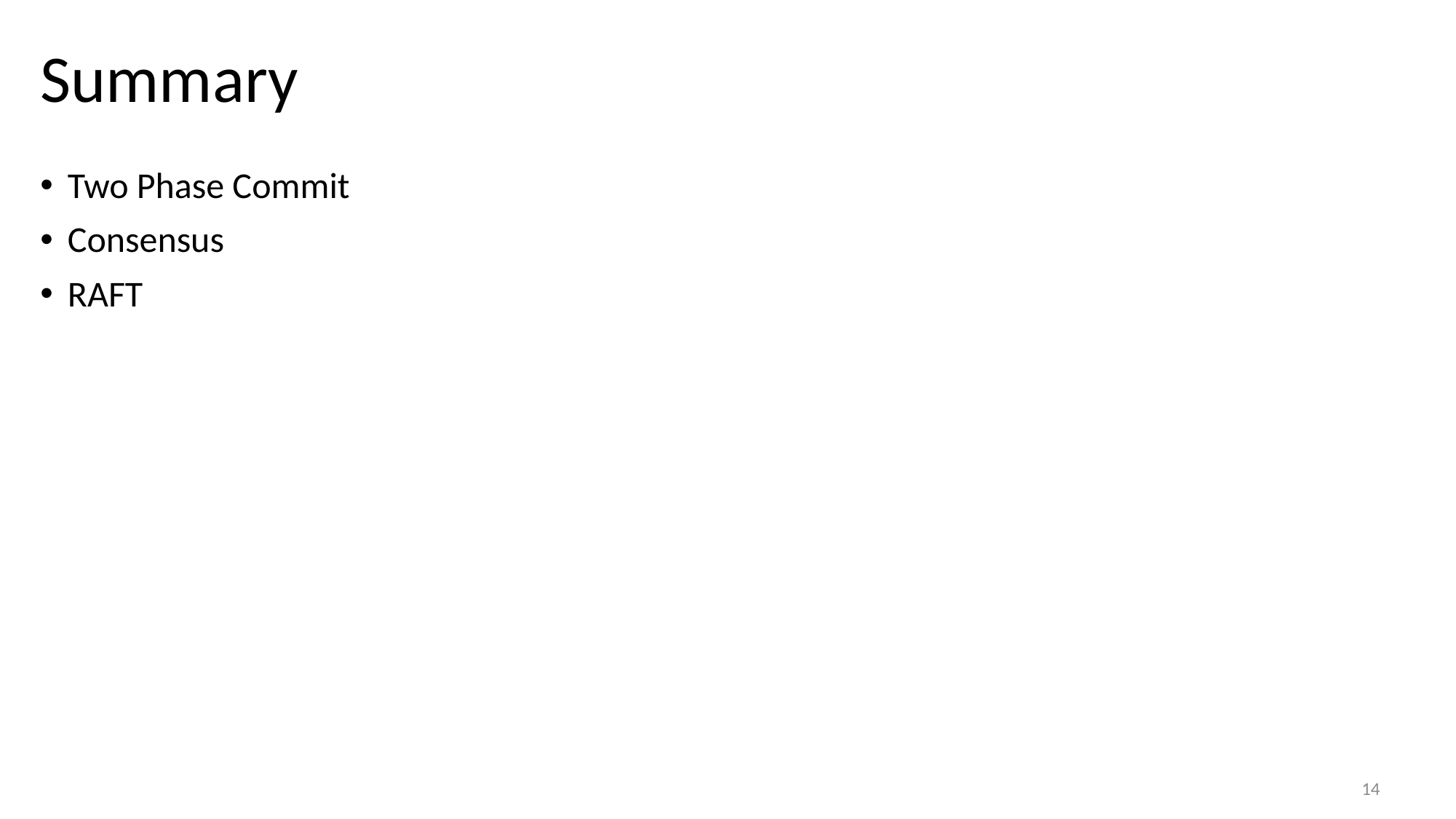

# Summary
Two Phase Commit
Consensus
RAFT